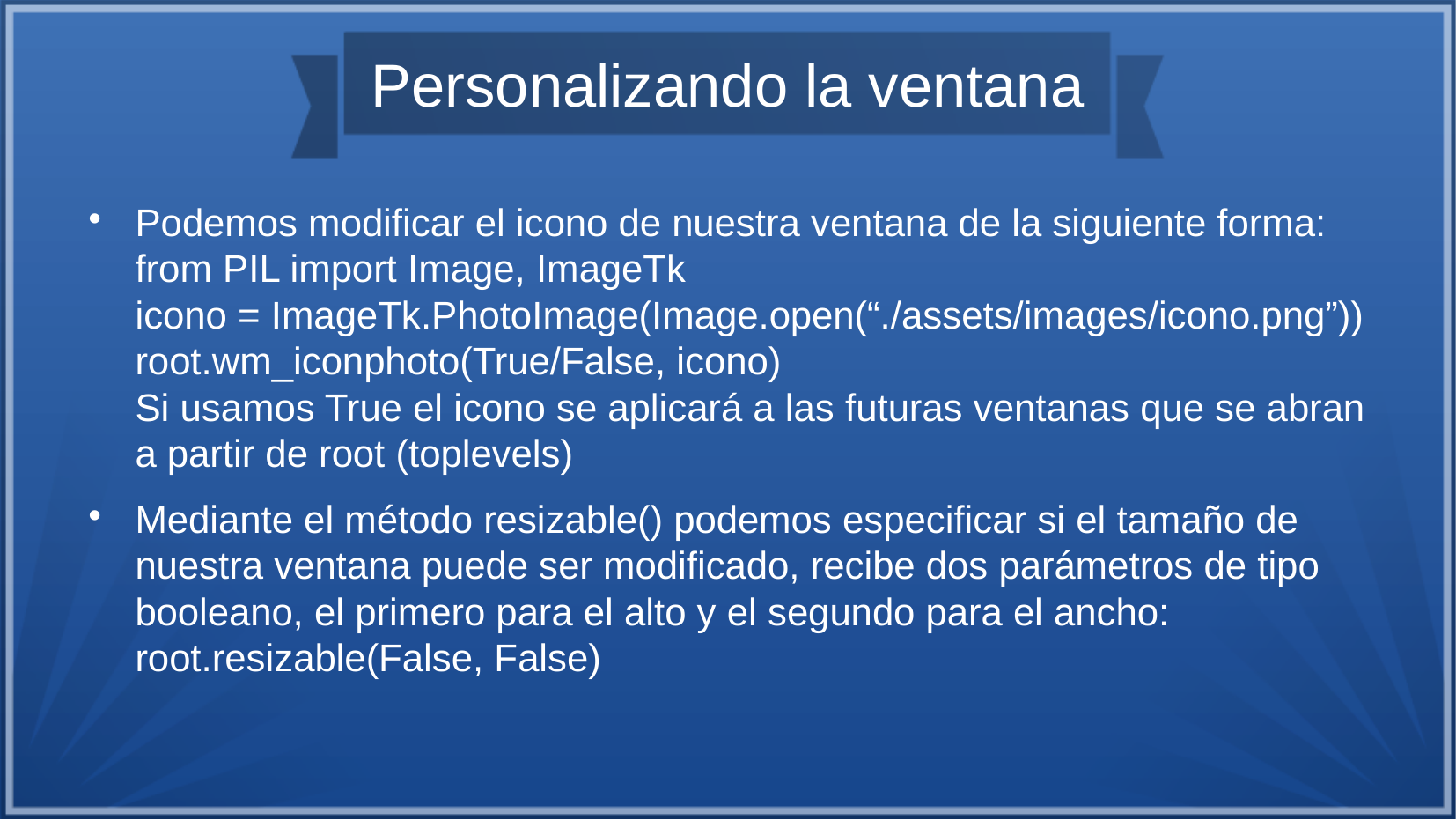

# Personalizando la ventana
Podemos modificar el icono de nuestra ventana de la siguiente forma:
from PIL import Image, ImageTk
icono = ImageTk.PhotoImage(Image.open(“./assets/images/icono.png”))
root.wm_iconphoto(True/False, icono)
Si usamos True el icono se aplicará a las futuras ventanas que se abran a partir de root (toplevels)
Mediante el método resizable() podemos especificar si el tamaño de nuestra ventana puede ser modificado, recibe dos parámetros de tipo booleano, el primero para el alto y el segundo para el ancho:
root.resizable(False, False)